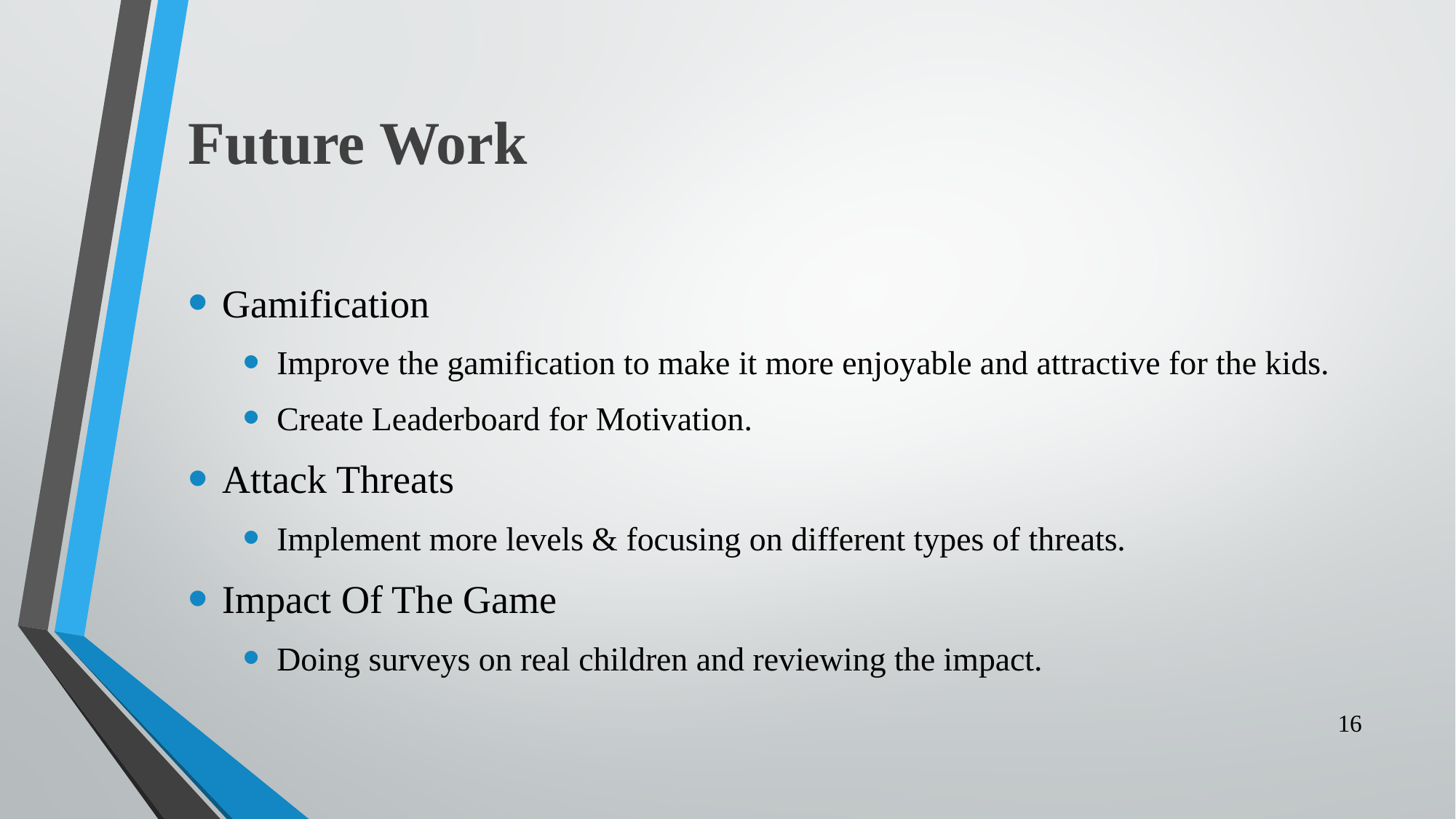

# Future Work

Gamification
Improve the gamification to make it more enjoyable and attractive for the kids.
Create Leaderboard for Motivation.
Attack Threats
Implement more levels & focusing on different types of threats.
Impact Of The Game
Doing surveys on real children and reviewing the impact.
16